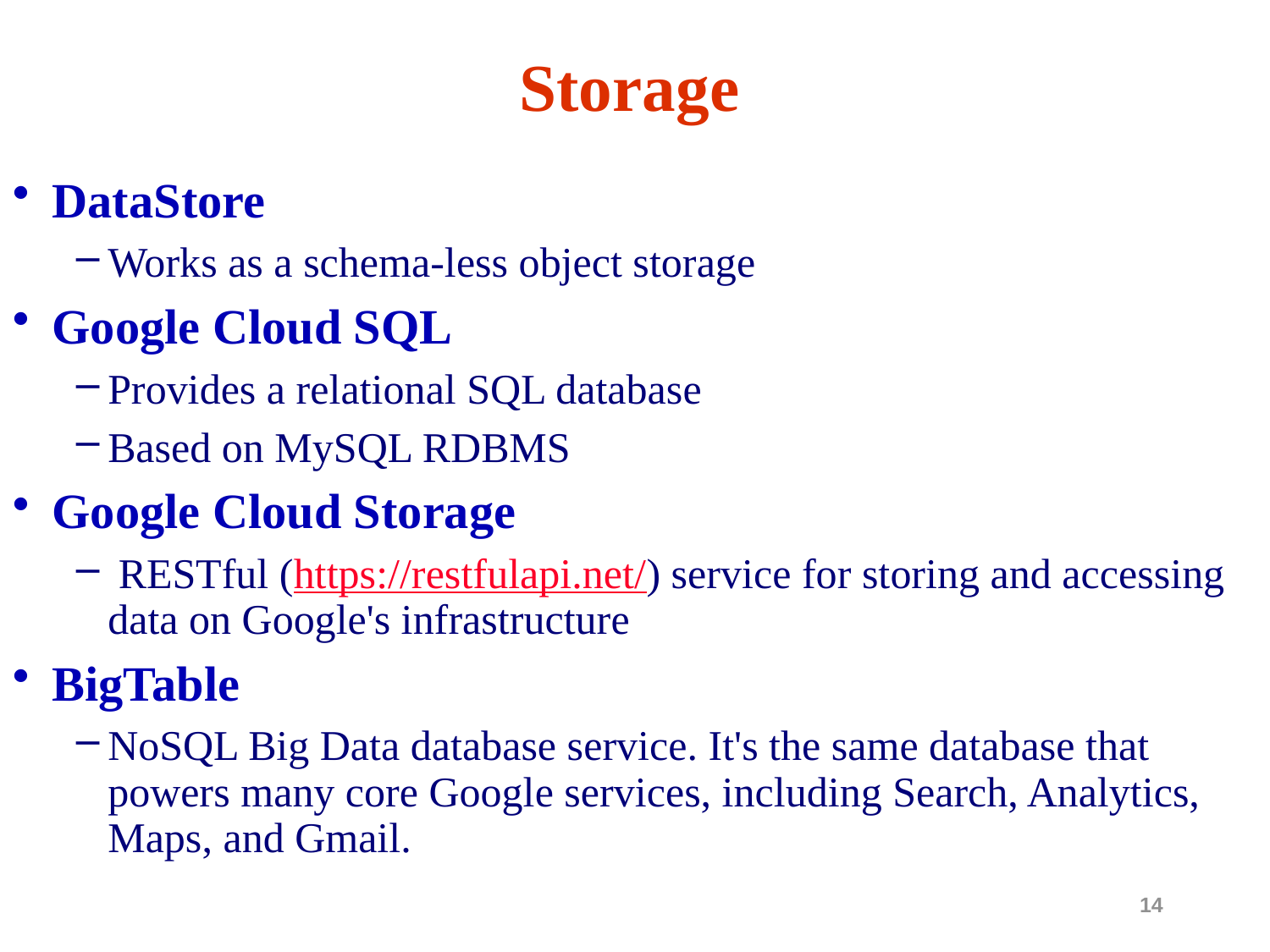

# Storage
DataStore
Works as a schema-less object storage
Google Cloud SQL
Provides a relational SQL database
Based on MySQL RDBMS
Google Cloud Storage
 RESTful (https://restfulapi.net/) service for storing and accessing data on Google's infrastructure
BigTable
NoSQL Big Data database service. It's the same database that powers many core Google services, including Search, Analytics, Maps, and Gmail.